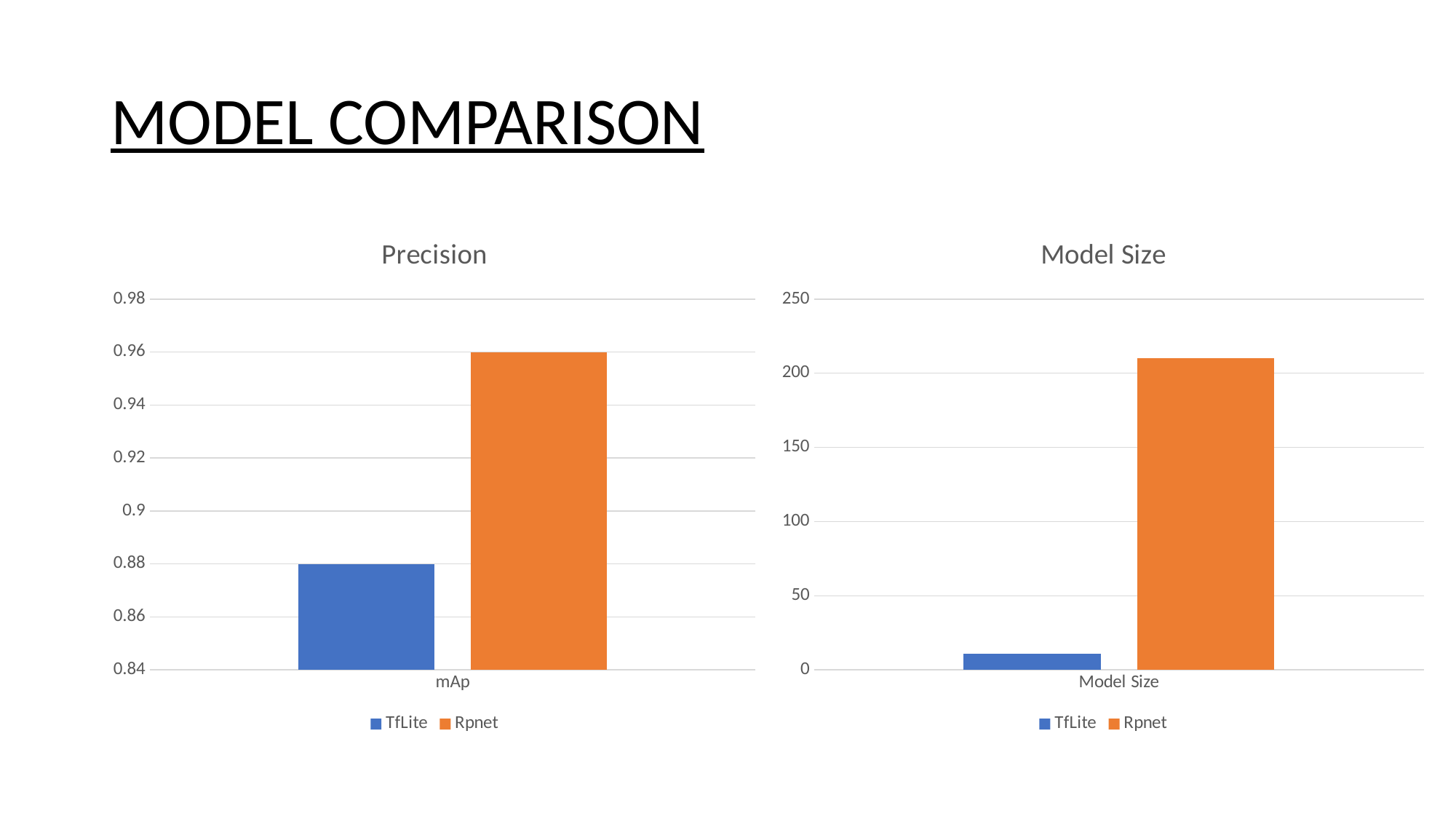

# MODEL COMPARISON

### Chart: Precision

| Category | TfLite | Rpnet |
|---|---|---|
| mAp | 0.88 | 0.96 |

### Chart: Model Size

| Category | TfLite | Rpnet |
|---|---|---|
| Model Size | 11.0 | 210.0 |